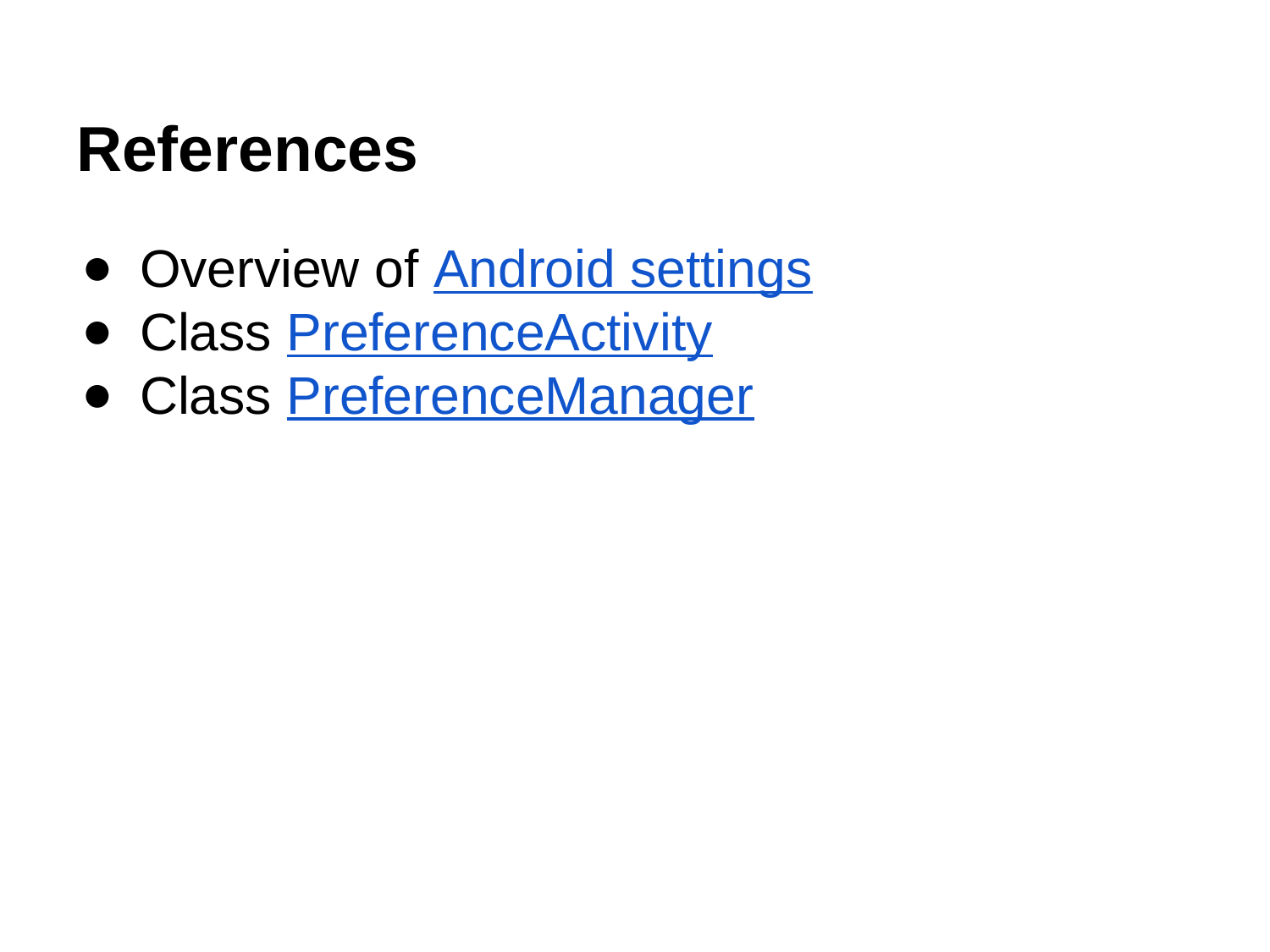

# References
Overview of Android settings
Class PreferenceActivity
Class PreferenceManager